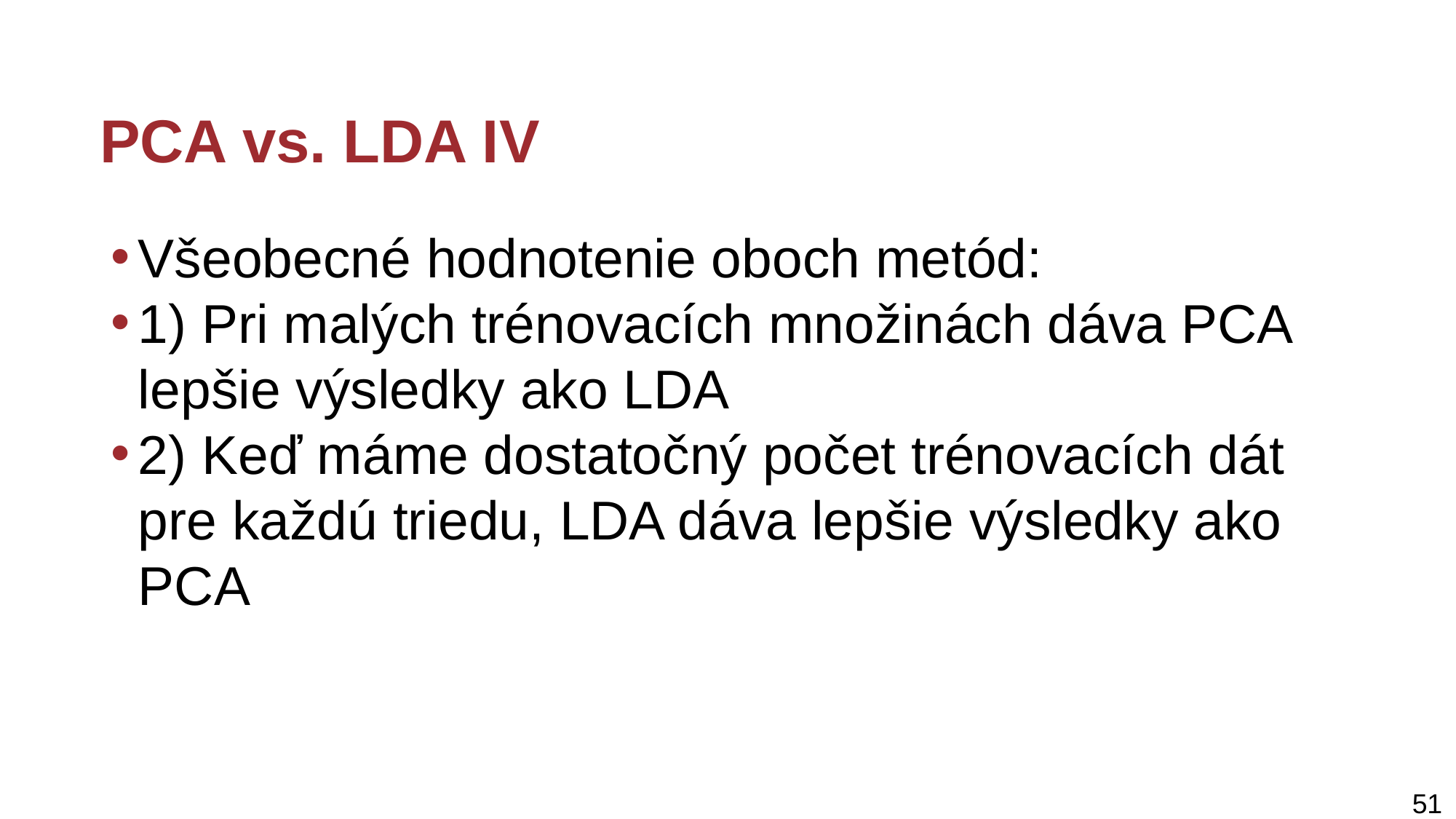

# PCA vs. LDA IV
Všeobecné hodnotenie oboch metód:
1) Pri malých trénovacích množinách dáva PCA lepšie výsledky ako LDA
2) Keď máme dostatočný počet trénovacích dát pre každú triedu, LDA dáva lepšie výsledky ako PCA